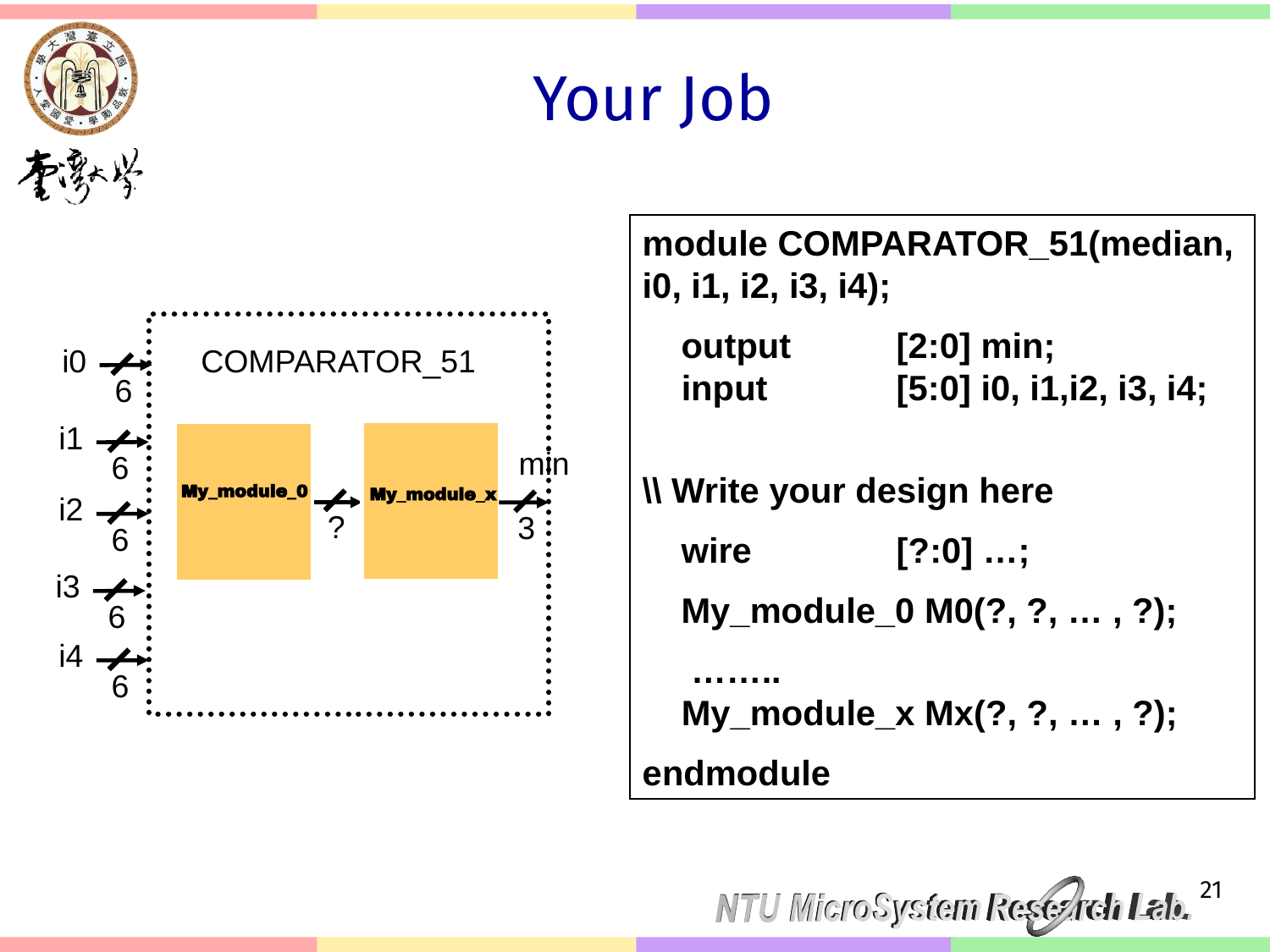

# Your Job
module COMPARATOR_51(median, i0, i1, i2, i3, i4);
    output	[2:0] min;
    input		[5:0] i0, i1,i2, i3, i4;
\\ Write your design here
    wire		[?:0] …;
    My_module_0 M0(?, ?, … , ?);
     ……..
    My_module_x Mx(?, ?, … , ?);
endmodule

i0
COMPARATOR_51

6

i1

min
6

My_module_0
My_module_x
i2

?
3

6

i3

6

i4

6

		21